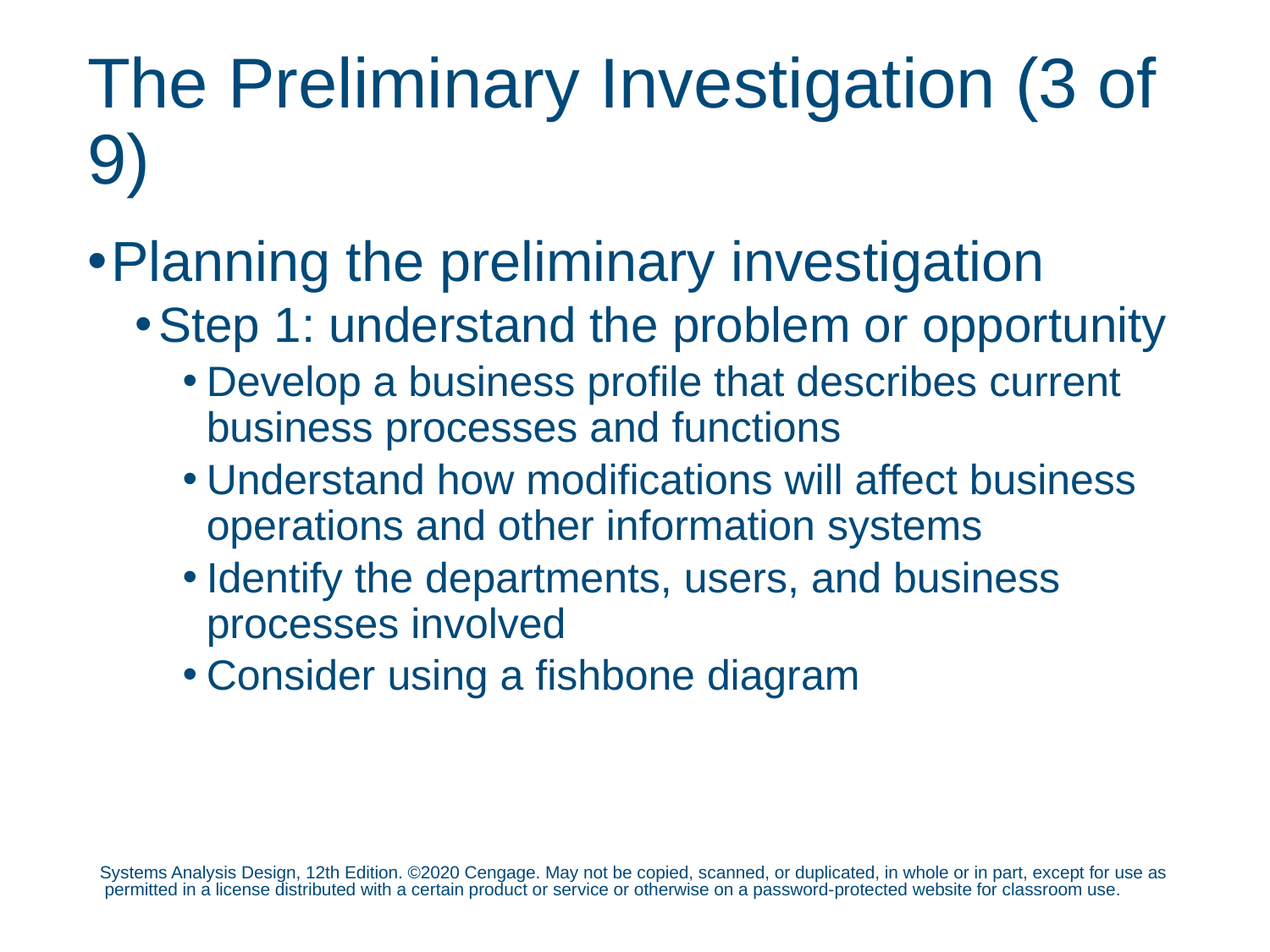

# The Preliminary Investigation (3 of 9)
Planning the preliminary investigation
Step 1: understand the problem or opportunity
Develop a business profile that describes current business processes and functions
Understand how modifications will affect business operations and other information systems
Identify the departments, users, and business processes involved
Consider using a fishbone diagram
Systems Analysis Design, 12th Edition. ©2020 Cengage. May not be copied, scanned, or duplicated, in whole or in part, except for use as permitted in a license distributed with a certain product or service or otherwise on a password-protected website for classroom use.